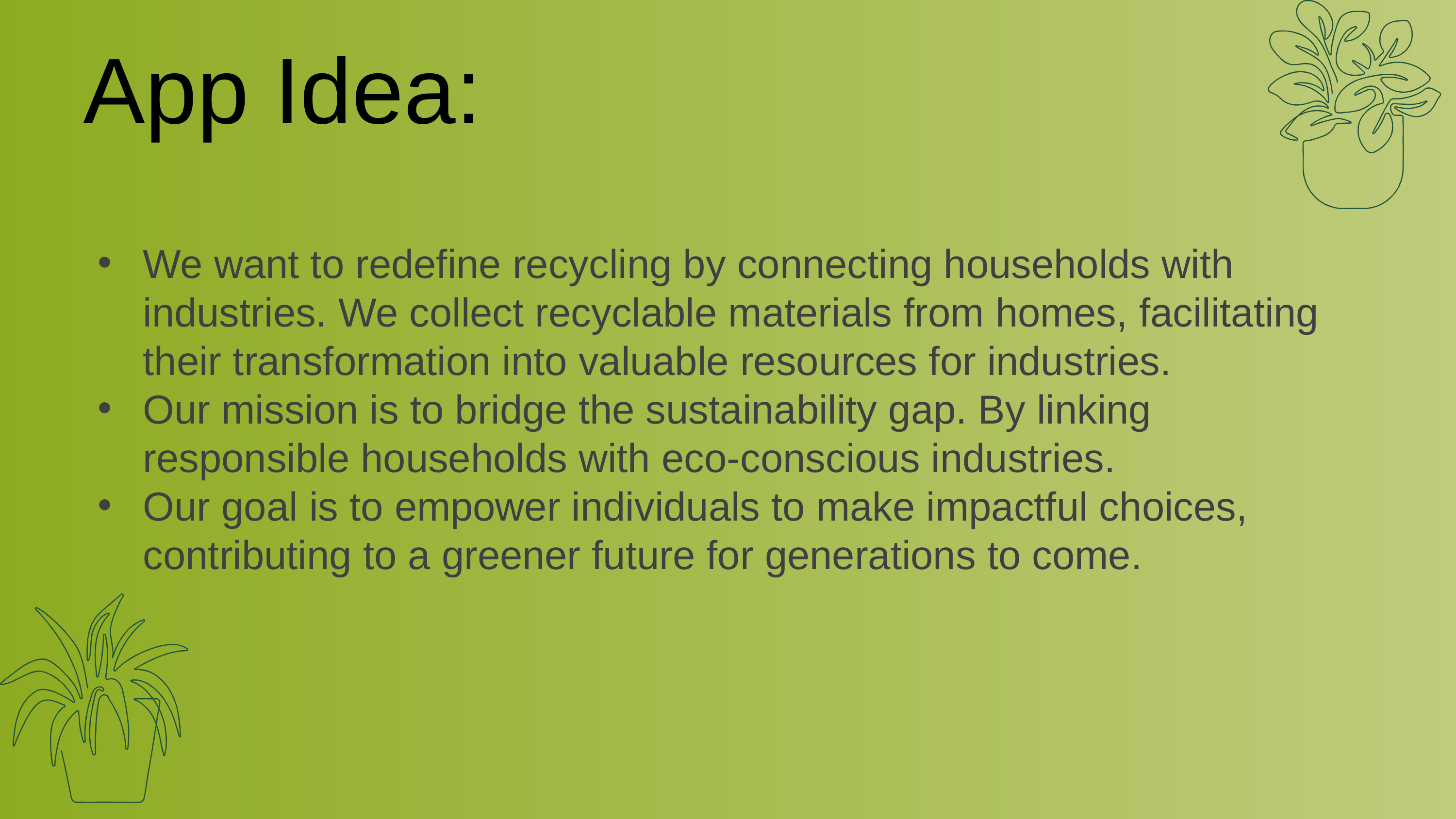

App Idea:
We want to redefine recycling by connecting households with industries. We collect recyclable materials from homes, facilitating their transformation into valuable resources for industries.
Our mission is to bridge the sustainability gap. By linking responsible households with eco-conscious industries.
Our goal is to empower individuals to make impactful choices, contributing to a greener future for generations to come.